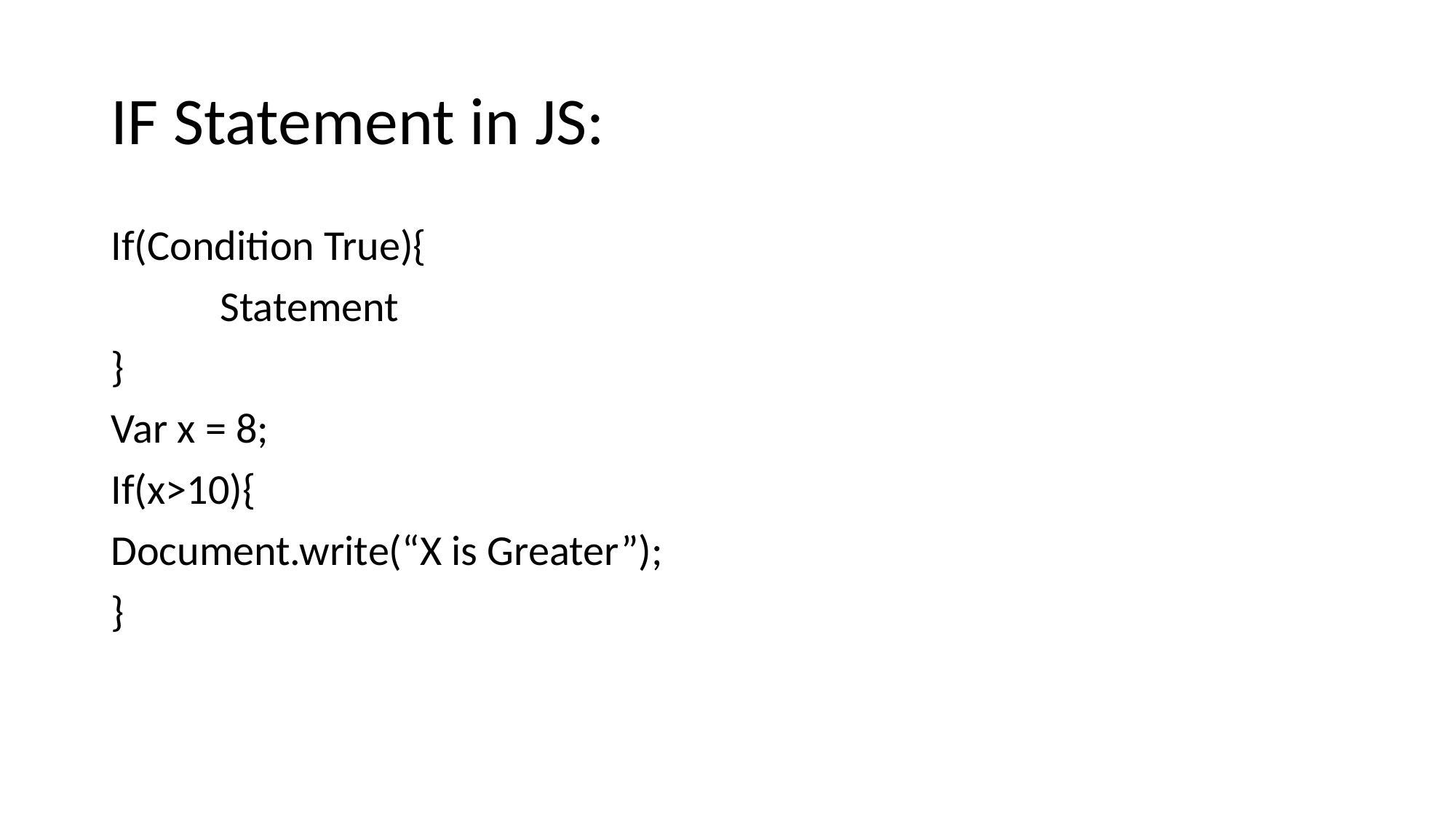

# IF Statement in JS:
If(Condition True){
	Statement
}
Var x = 8;
If(x>10){
Document.write(“X is Greater”);
}